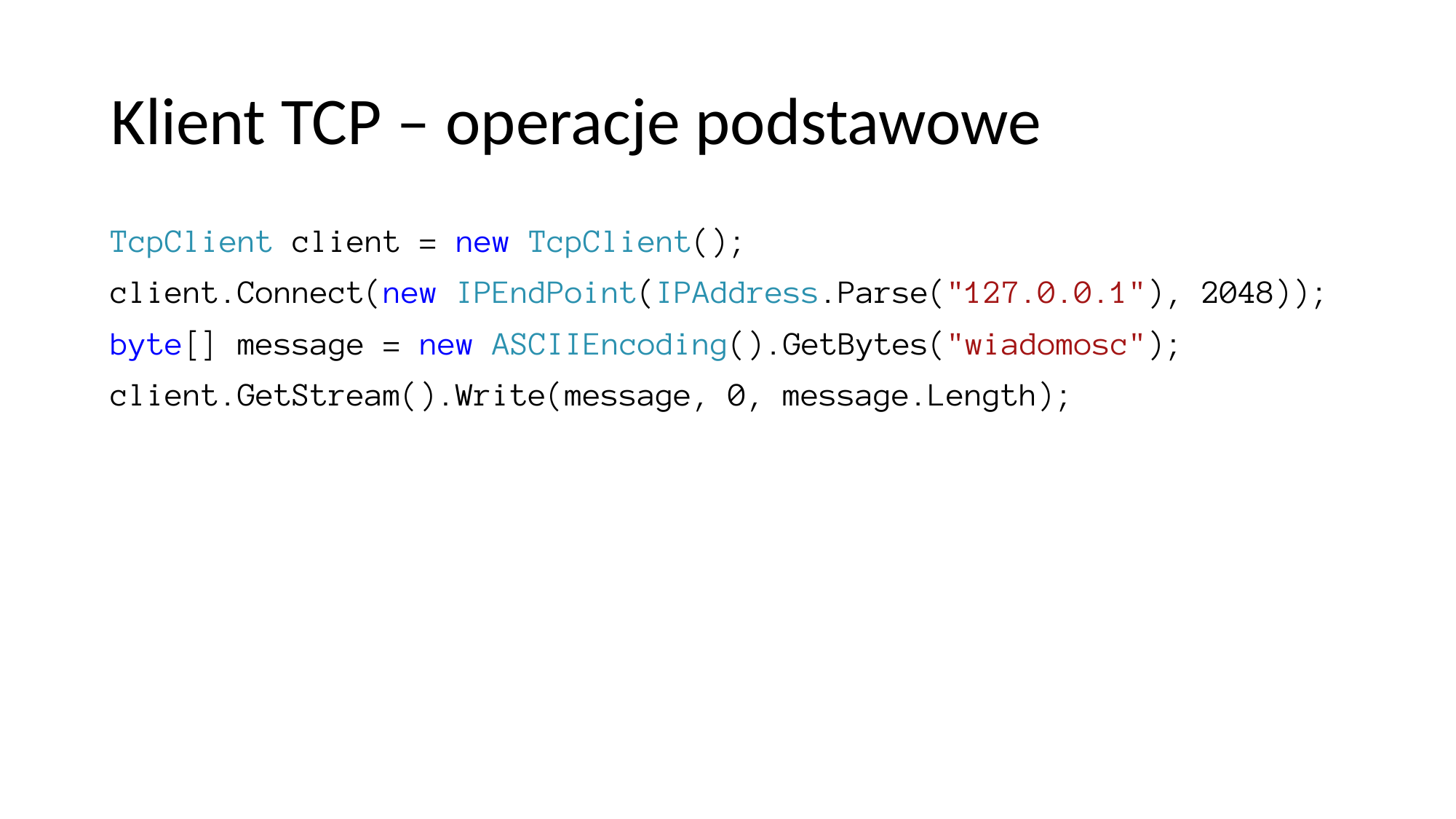

# Klient TCP – operacje podstawowe
TcpClient client = new TcpClient();
client.Connect(new IPEndPoint(IPAddress.Parse("127.0.0.1"), 2048));
byte[] message = new ASCIIEncoding().GetBytes("wiadomosc");
client.GetStream().Write(message, 0, message.Length);